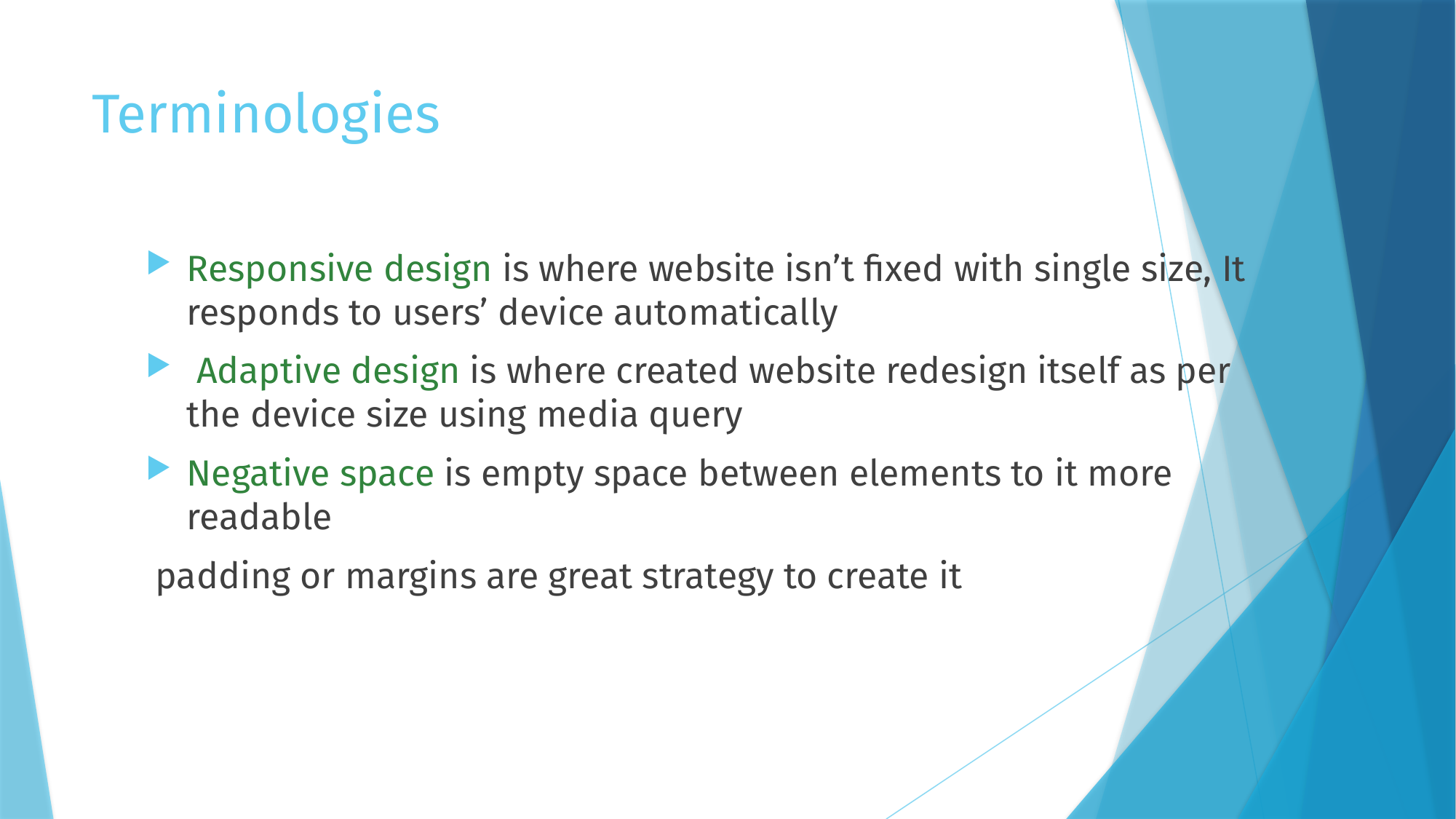

# Terminologies
Responsive design is where website isn’t fixed with single size, It responds to users’ device automatically
 Adaptive design is where created website redesign itself as per the device size using media query
Negative space is empty space between elements to it more readable
 padding or margins are great strategy to create it